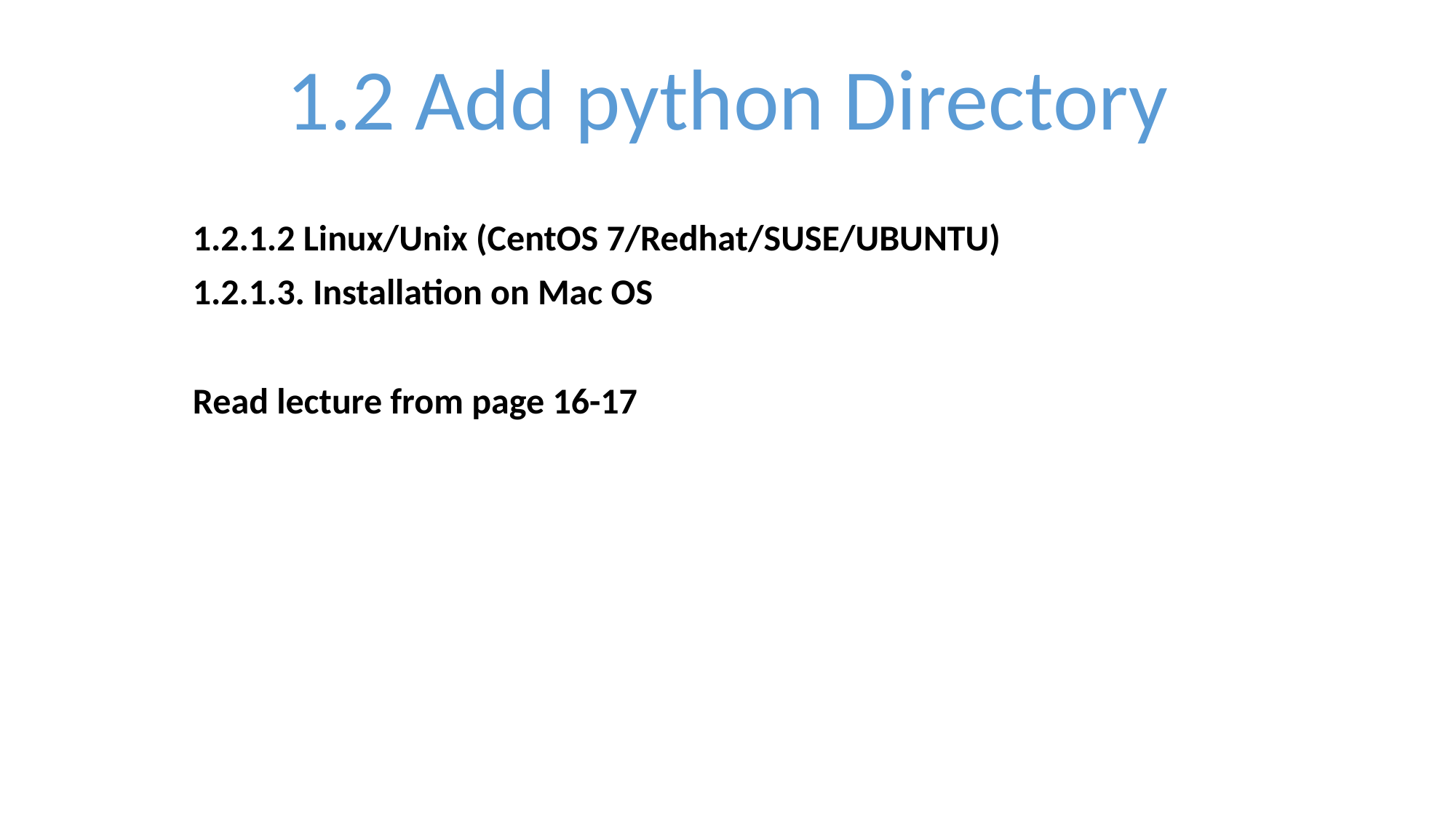

# 1.2 Add python Directory
1.2.1.2 Linux/Unix (CentOS 7/Redhat/SUSE/UBUNTU)
1.2.1.3. Installation on Mac OS

Read lecture from page 16-17